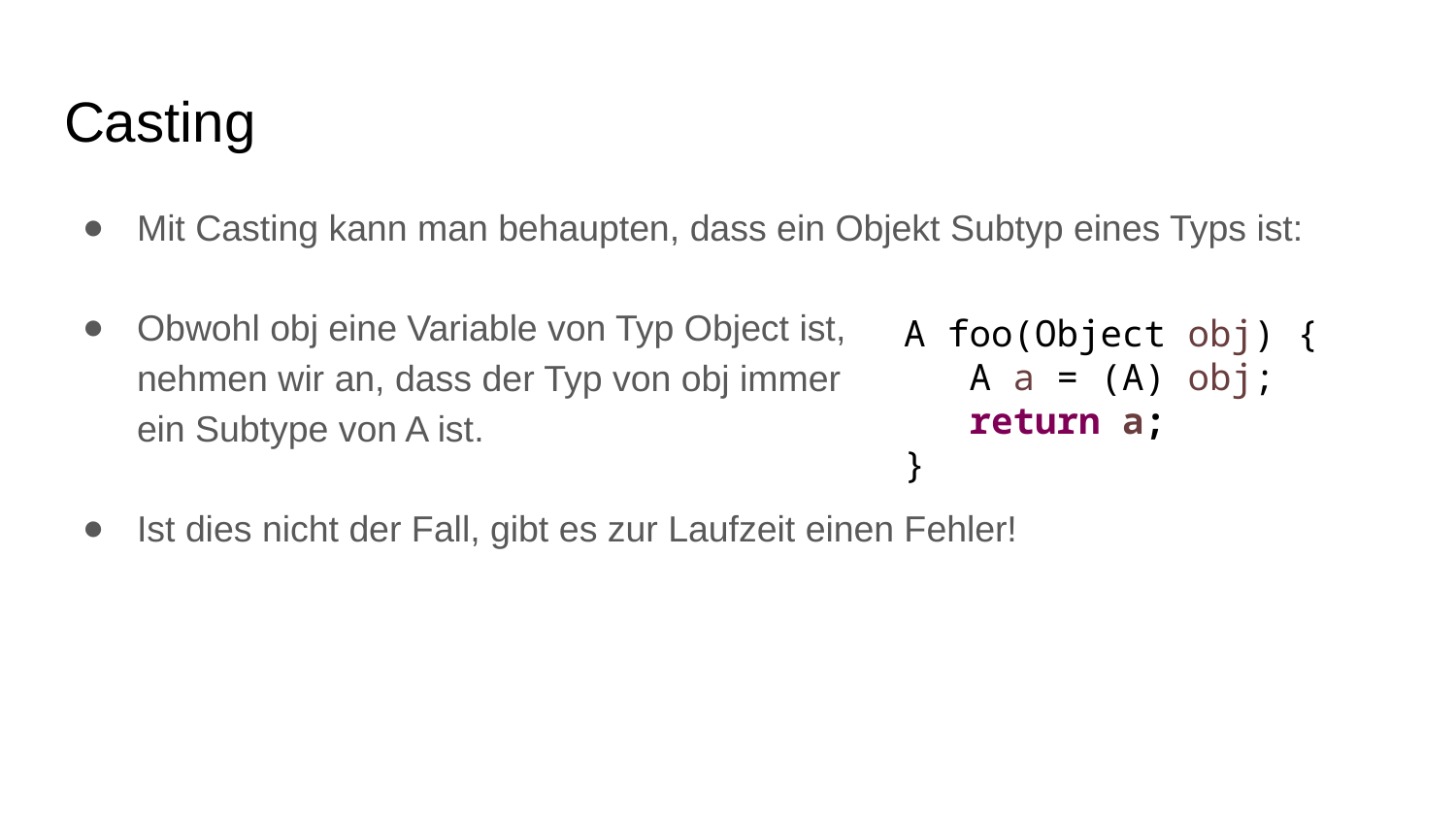

# Casting
Mit Casting kann man behaupten, dass ein Objekt Subtyp eines Typs ist:

Obwohl obj eine Variable von Typ Object ist,
nehmen wir an, dass der Typ von obj immer
ein Subtype von A ist.

Ist dies nicht der Fall, gibt es zur Laufzeit einen Fehler!
A foo(Object obj) {
   A a = (A) obj;
   return a;
}